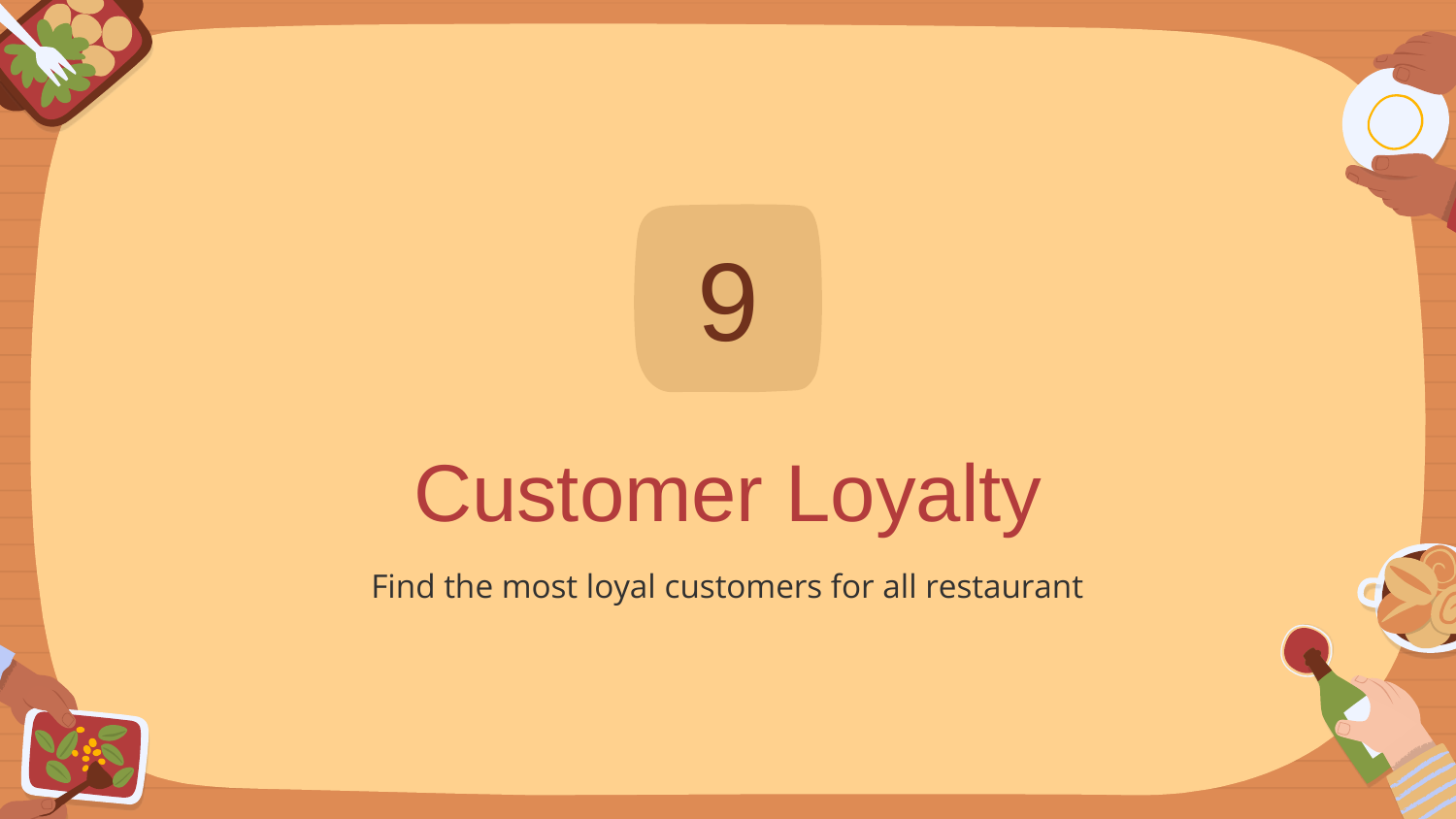

9
# Customer Loyalty
Find the most loyal customers for all restaurant